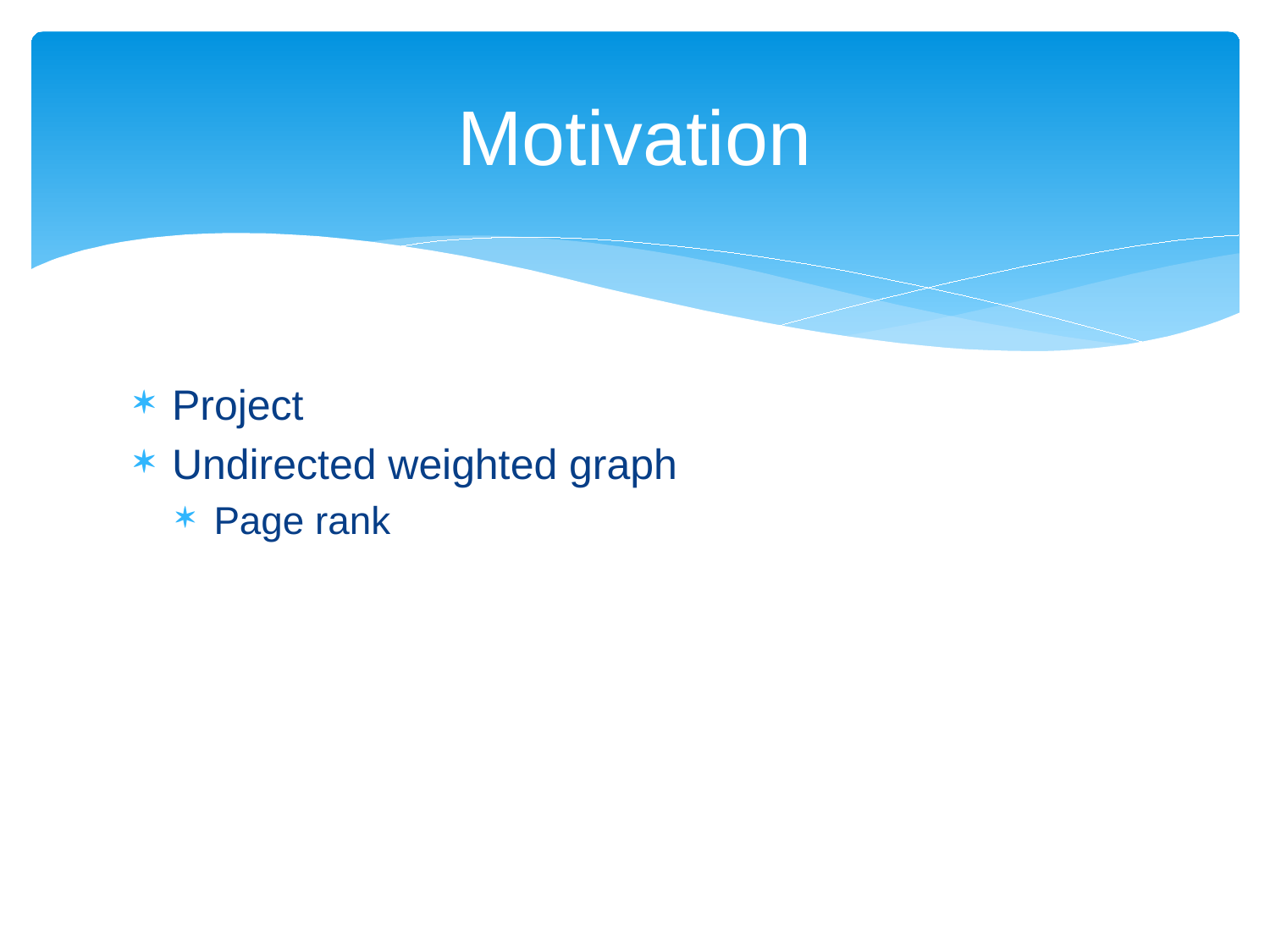

# Motivation
Project
Undirected weighted graph
Page rank